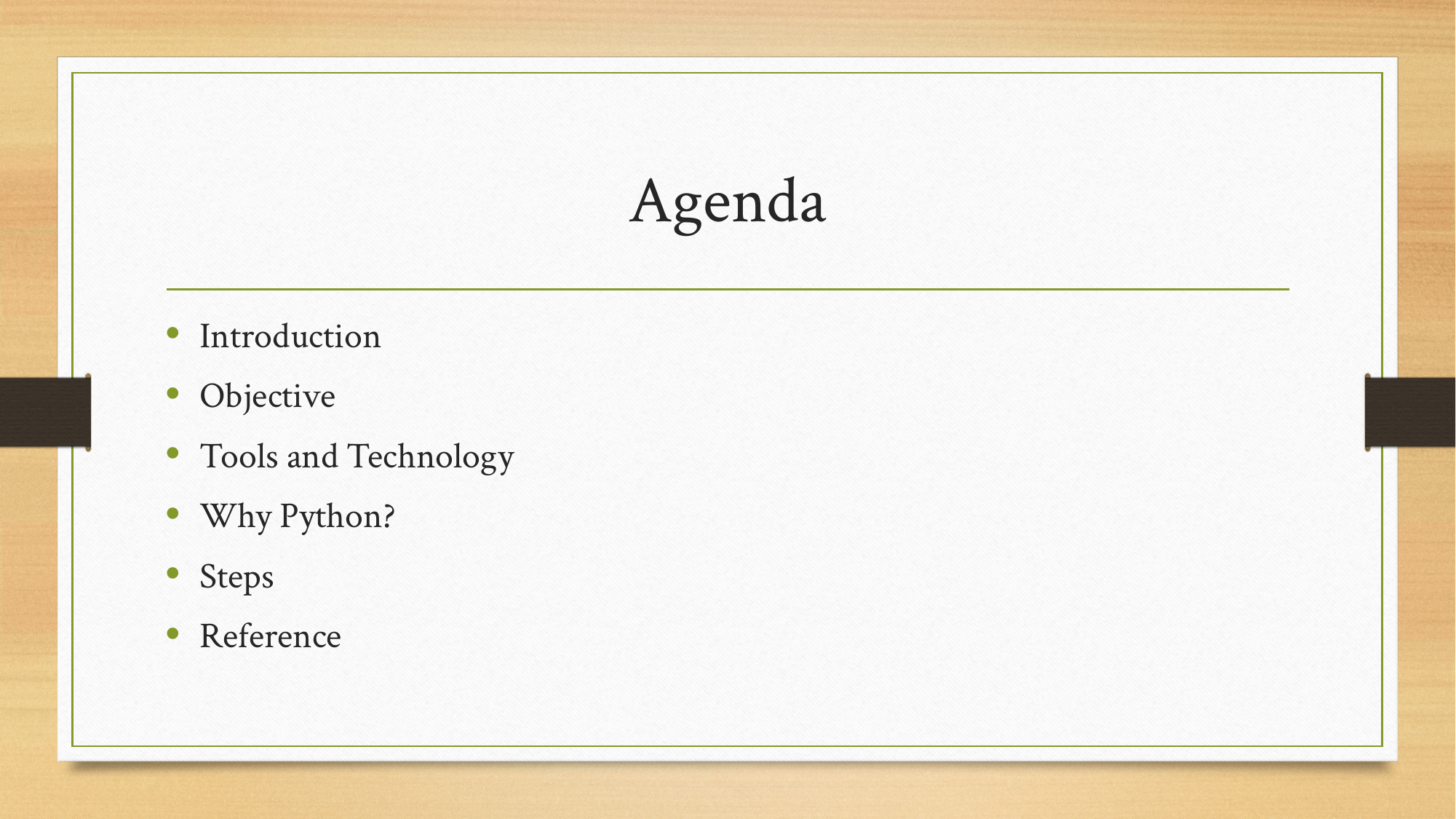

# Agenda
Introduction
Objective
Tools and Technology
Why Python?
Steps
Reference